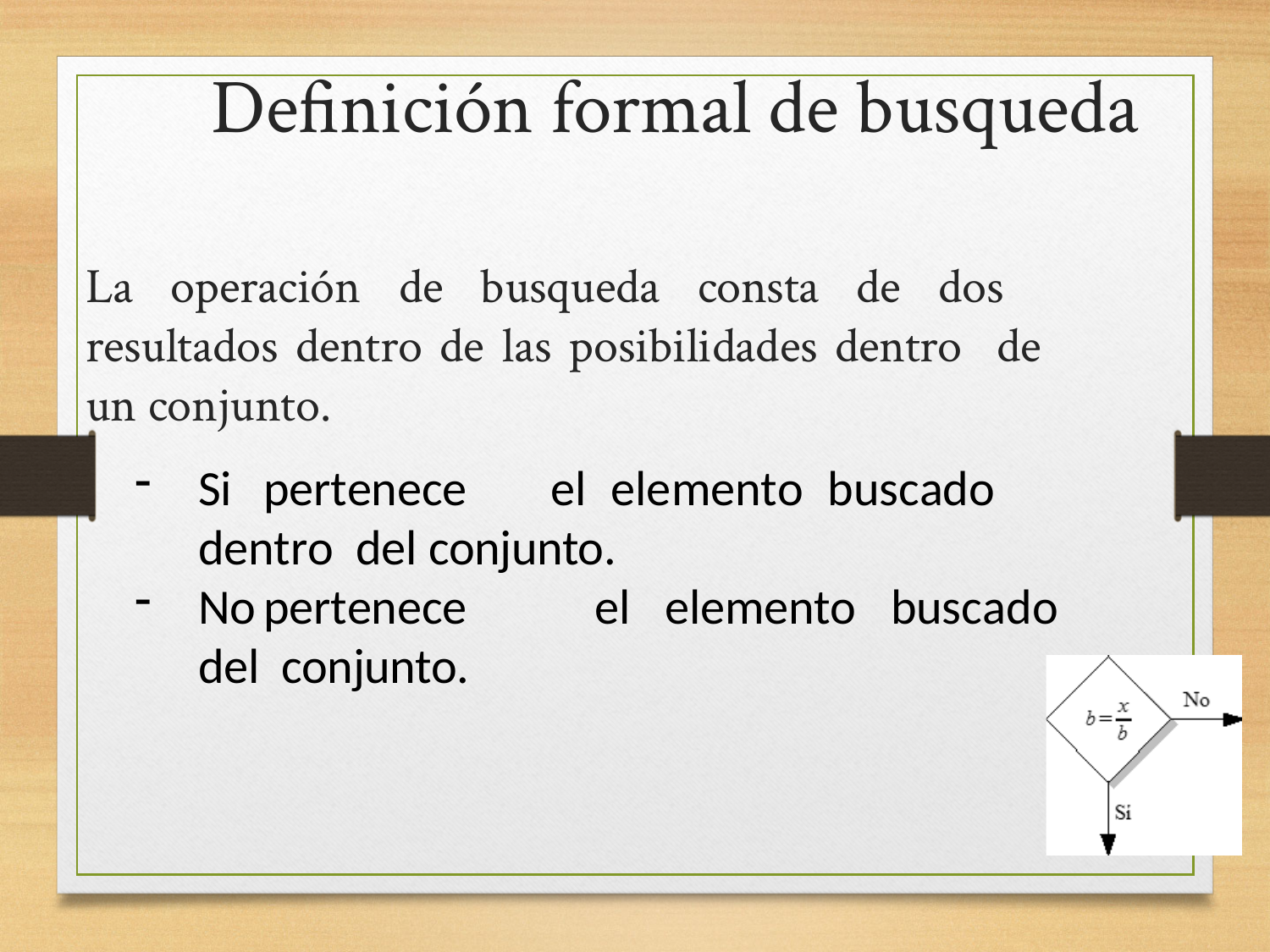

# Definición formal de busqueda
La operación de busqueda consta de dos  resultados dentro de las posibilidades dentro  de un conjunto.
Si	pertenece	el	elemento	buscado dentro  del conjunto.
No	pertenece	el	elemento	buscado del  conjunto.